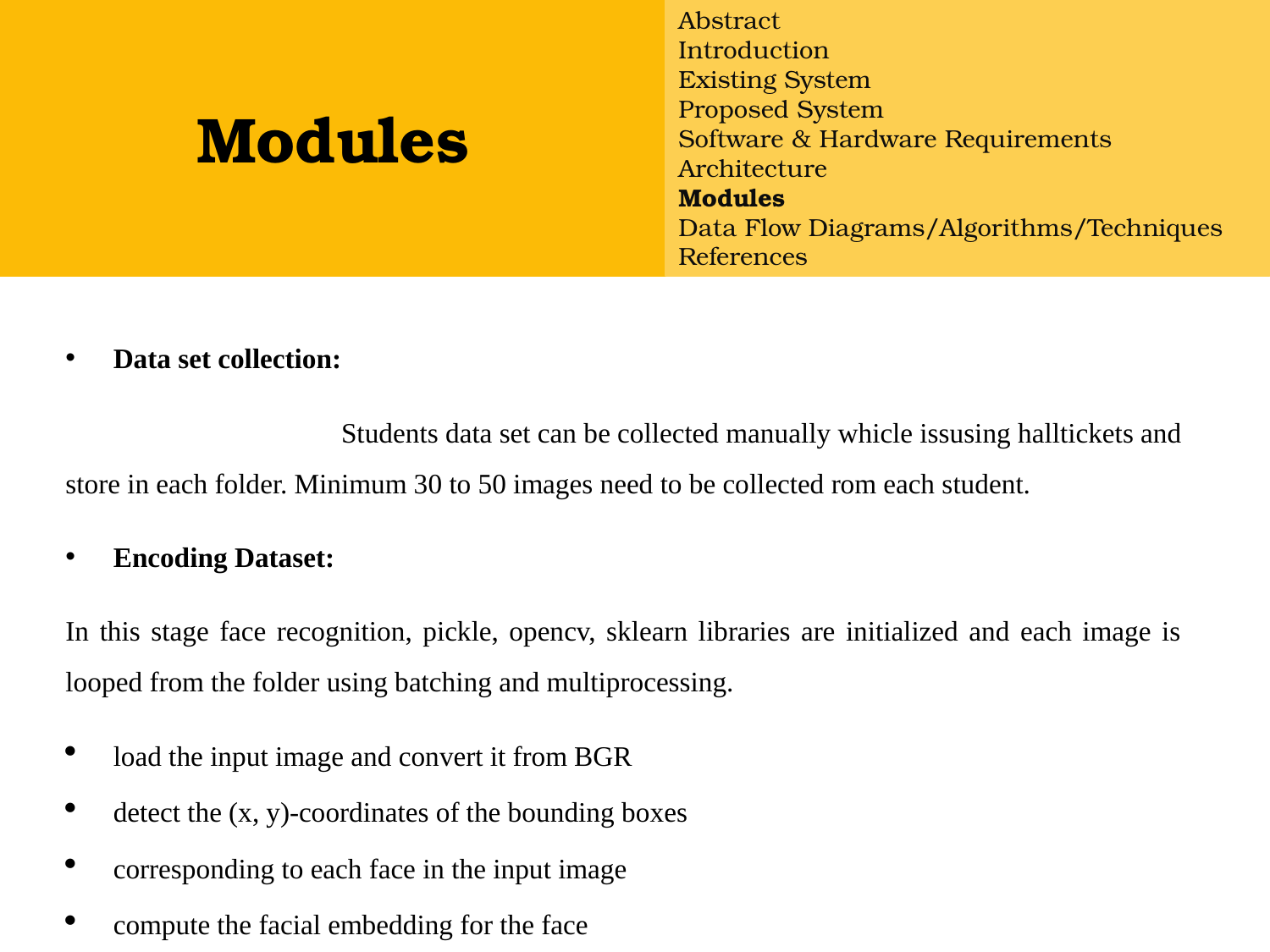

Modules
Abstract
Introduction
Existing System
Proposed System
Software & Hardware Requirements
Architecture
Modules
Data Flow Diagrams/Algorithms/Techniques
References
#
Data set collection:
                                       Students data set can be collected manually whicle issusing halltickets and store in each folder. Minimum 30 to 50 images need to be collected rom each student.
Encoding Dataset:
In this stage face recognition, pickle, opencv, sklearn libraries are initialized and each image is looped from the folder using batching and multiprocessing.
load the input image and convert it from BGR
detect the (x, y)-coordinates of the bounding boxes
corresponding to each face in the input image
compute the facial embedding for the face